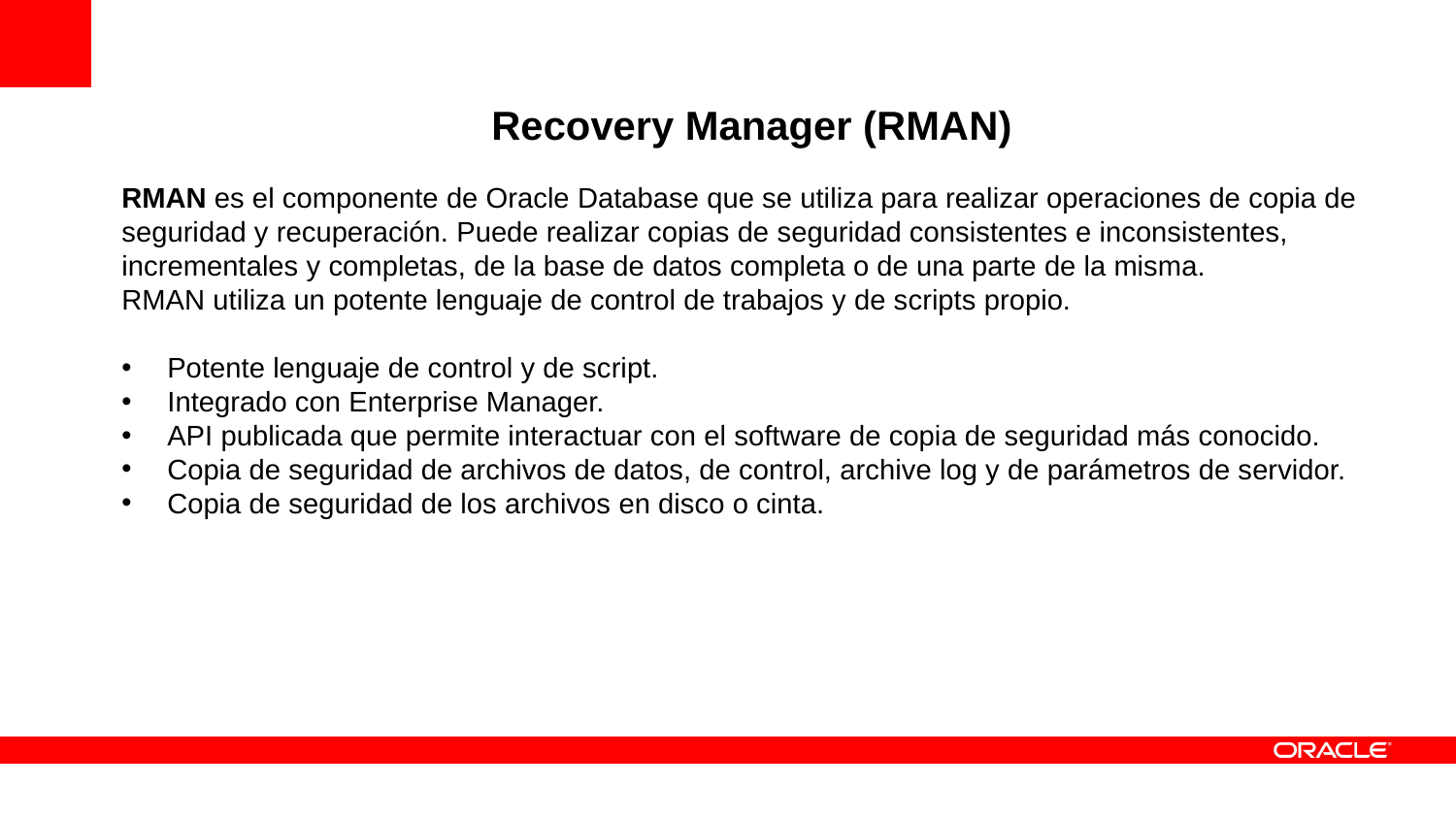

Recovery Manager (RMAN)
RMAN es el componente de Oracle Database que se utiliza para realizar operaciones de copia de
seguridad y recuperación. Puede realizar copias de seguridad consistentes e inconsistentes,
incrementales y completas, de la base de datos completa o de una parte de la misma.
RMAN utiliza un potente lenguaje de control de trabajos y de scripts propio.

Potente lenguaje de control y de script.
Integrado con Enterprise Manager.
API publicada que permite interactuar con el software de copia de seguridad más conocido.
Copia de seguridad de archivos de datos, de control, archive log y de parámetros de servidor.
Copia de seguridad de los archivos en disco o cinta.